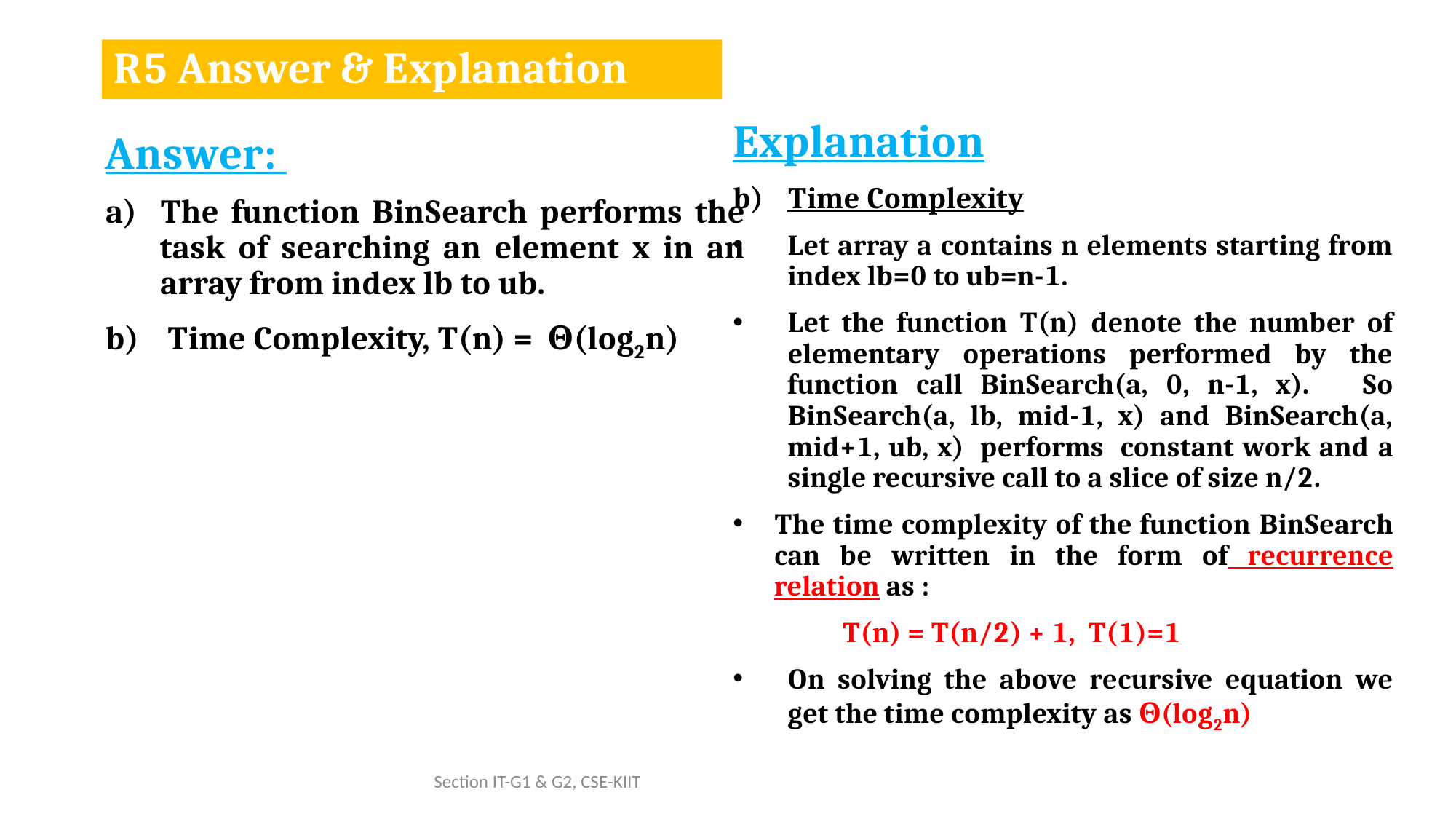

# R5 Answer & Explanation
Explanation
Time Complexity
Let array a contains n elements starting from index lb=0 to ub=n-1.
Let the function T(n) denote the number of elementary operations performed by the function call BinSearch(a, 0, n-1, x).   So BinSearch(a, lb, mid-1, x) and BinSearch(a, mid+1, ub, x)  performs  constant work and a single recursive call to a slice of size n/2.
The time complexity of the function BinSearch can be written in the form of recurrence relation as :
	T(n) = T(n/2) + 1,  T(1)=1
On solving the above recursive equation we get the time complexity as Θ(log2n)
Answer:
The function BinSearch performs the task of searching an element x in an array from index lb to ub.
Time Complexity, T(n) =  Θ(log2n)

Section IT-G1 & G2, CSE-KIIT
31